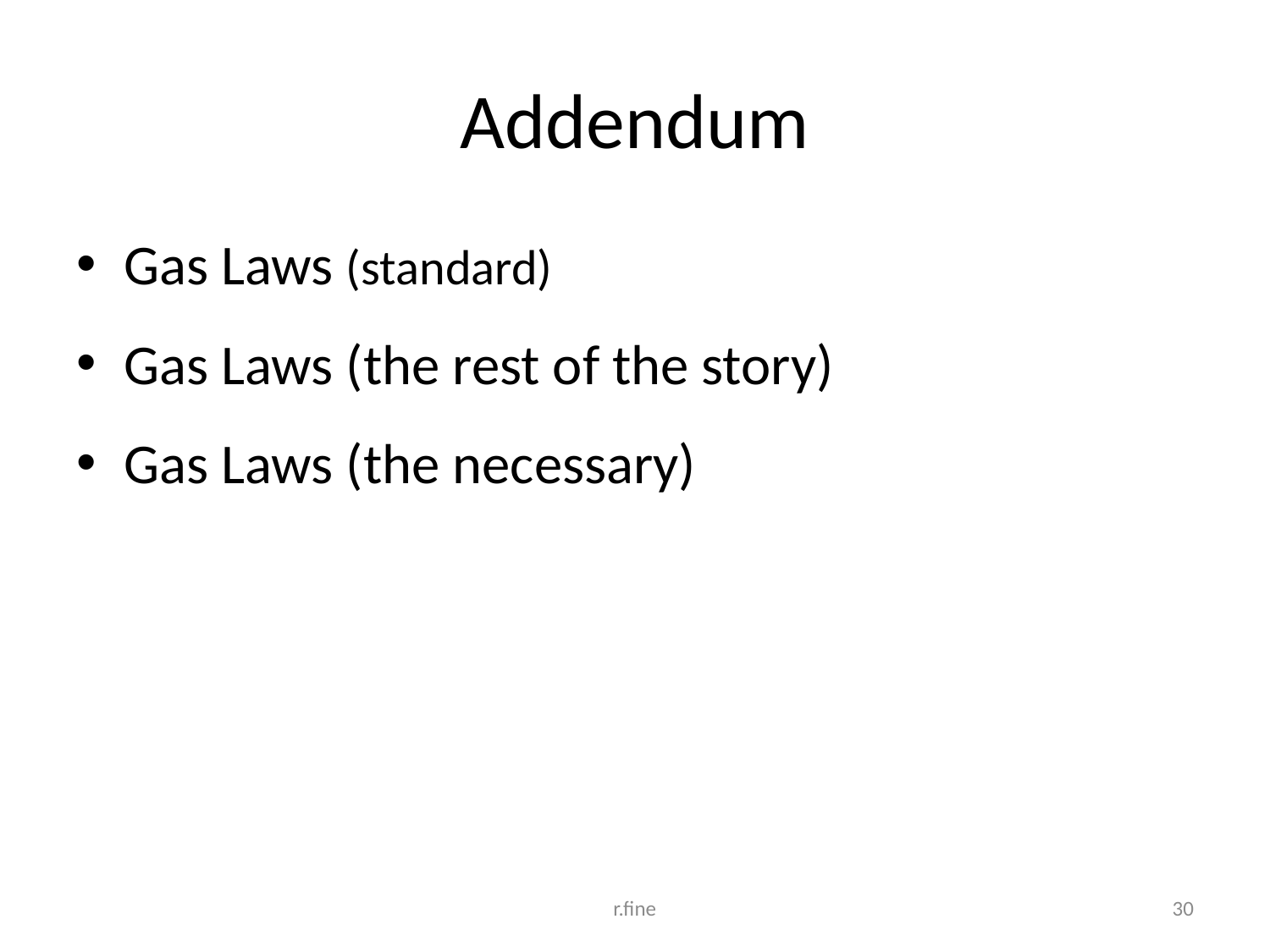

# Addendum
Gas Laws (standard)
Gas Laws (the rest of the story)
Gas Laws (the necessary)

r.fine
30